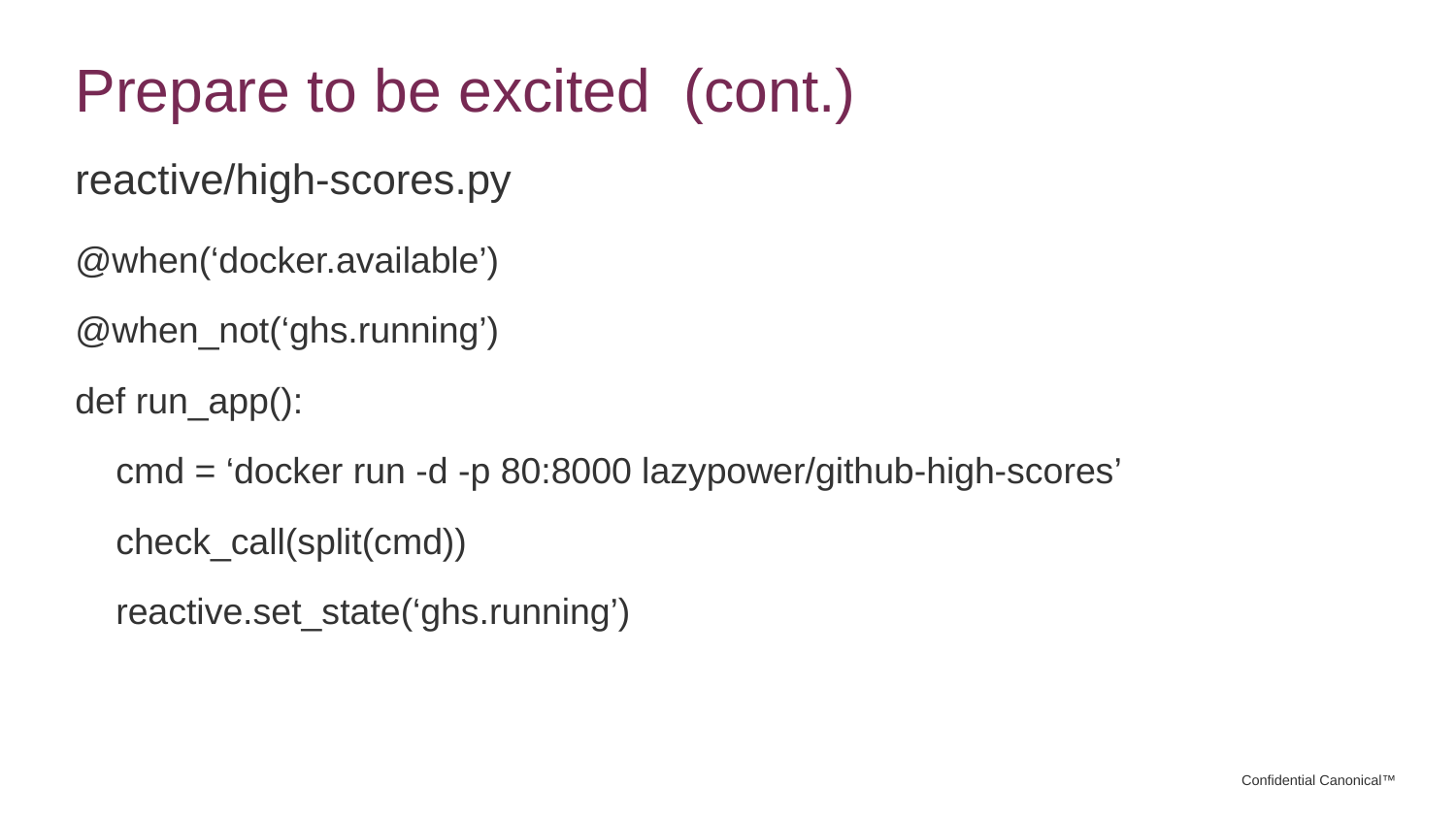

# Prepare to be excited  (cont.)
reactive/high-scores.py
@when(‘docker.available’)
@when_not(‘ghs.running’)
def run_app():
    cmd = ‘docker run -d -p 80:8000 lazypower/github-high-scores’
    check_call(split(cmd))
    reactive.set_state(‘ghs.running’)